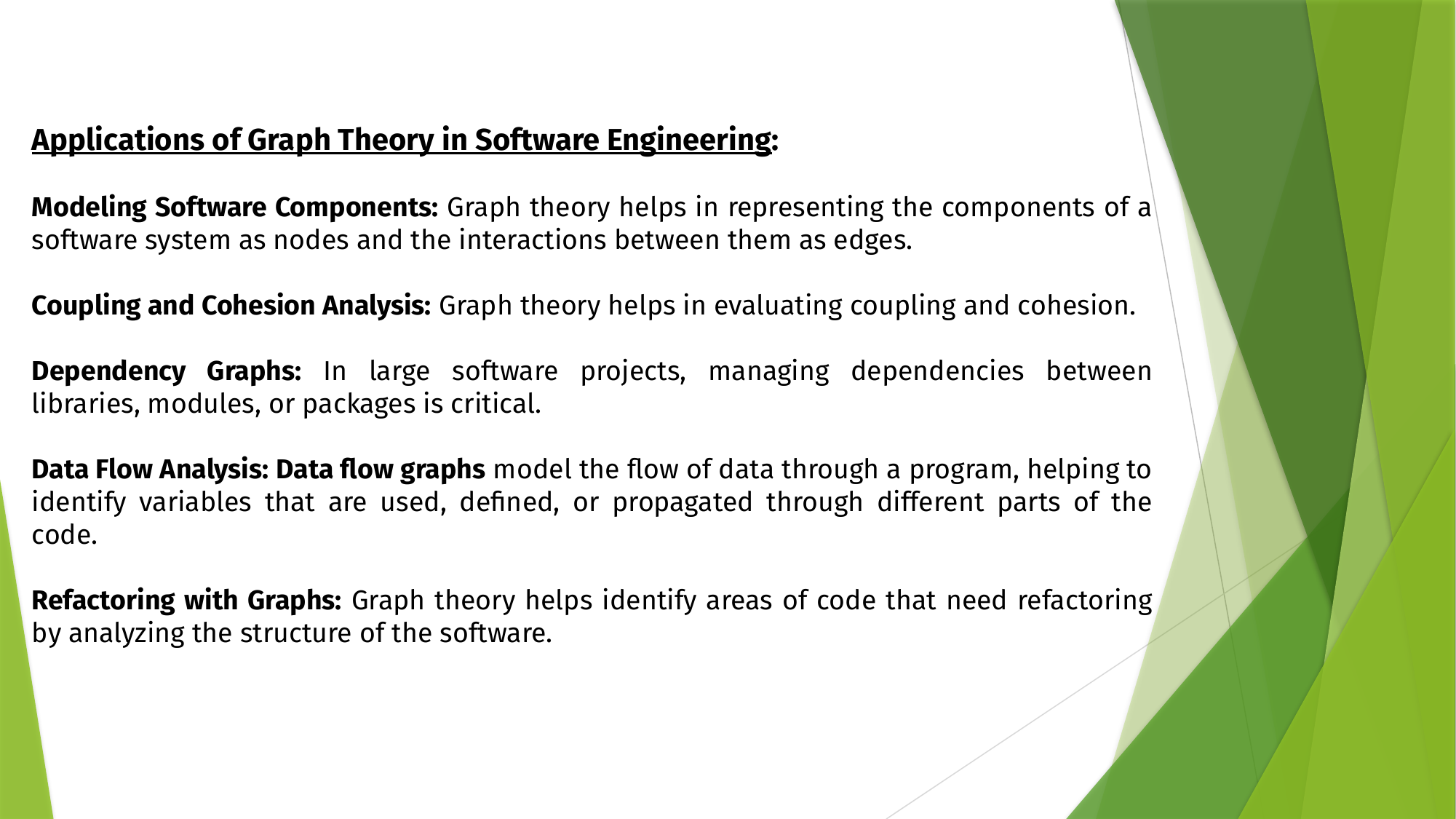

Applications of Graph Theory in Software Engineering:

Modeling Software Components: Graph theory helps in representing the components of a software system as nodes and the interactions between them as edges.

Coupling and Cohesion Analysis: Graph theory helps in evaluating coupling and cohesion.

Dependency Graphs: In large software projects, managing dependencies between libraries, modules, or packages is critical.

Data Flow Analysis: Data flow graphs model the flow of data through a program, helping to identify variables that are used, defined, or propagated through different parts of the code.

Refactoring with Graphs: Graph theory helps identify areas of code that need refactoring by analyzing the structure of the software.